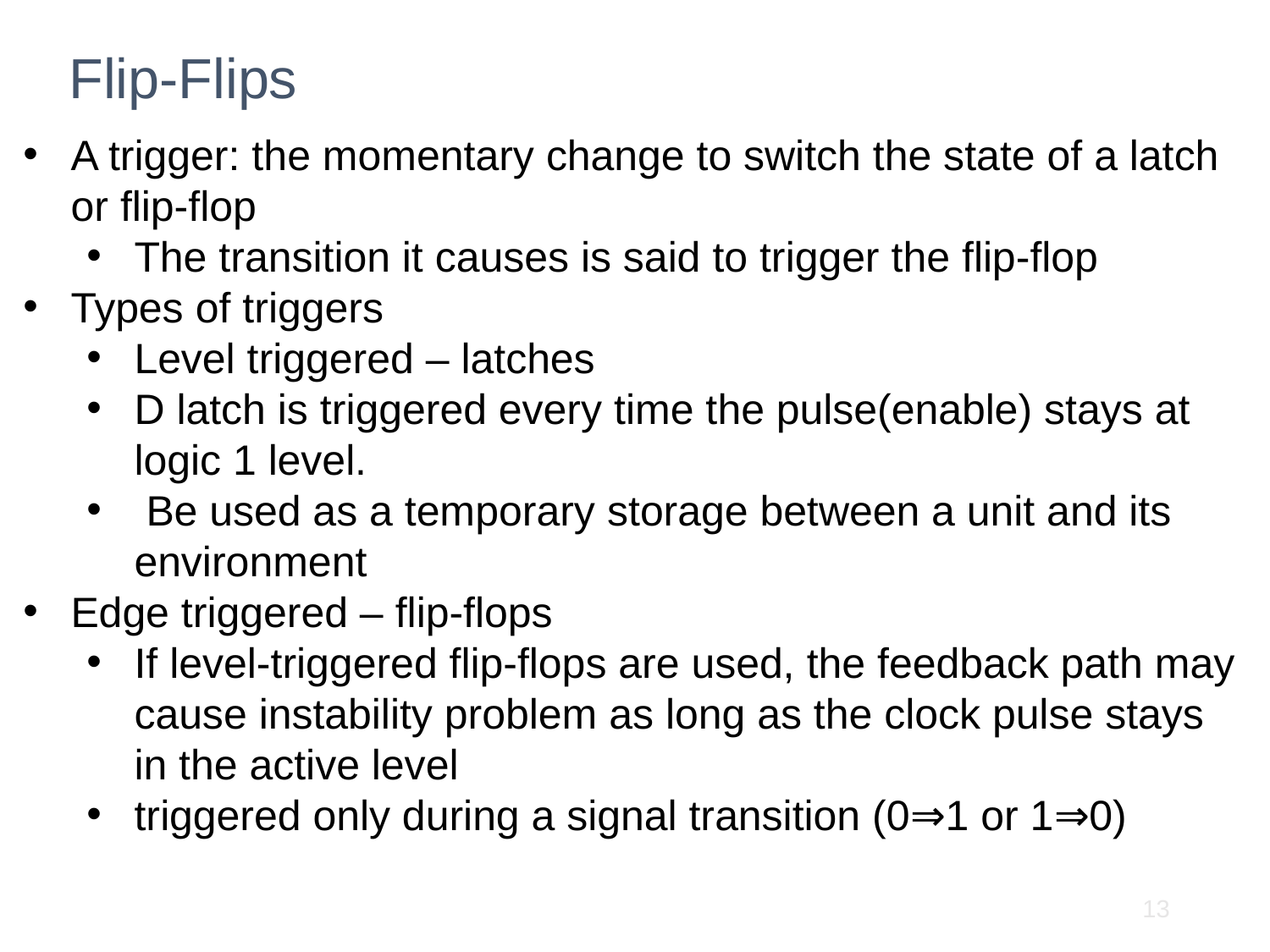

Flip-Flips
A trigger: the momentary change to switch the state of a latch or flip-flop
The transition it causes is said to trigger the flip-flop
Types of triggers
Level triggered – latches
D latch is triggered every time the pulse(enable) stays at logic 1 level.
 Be used as a temporary storage between a unit and its environment
Edge triggered – flip-flops
If level-triggered flip-flops are used, the feedback path may cause instability problem as long as the clock pulse stays in the active level
triggered only during a signal transition (0⇒1 or 1⇒0)

13